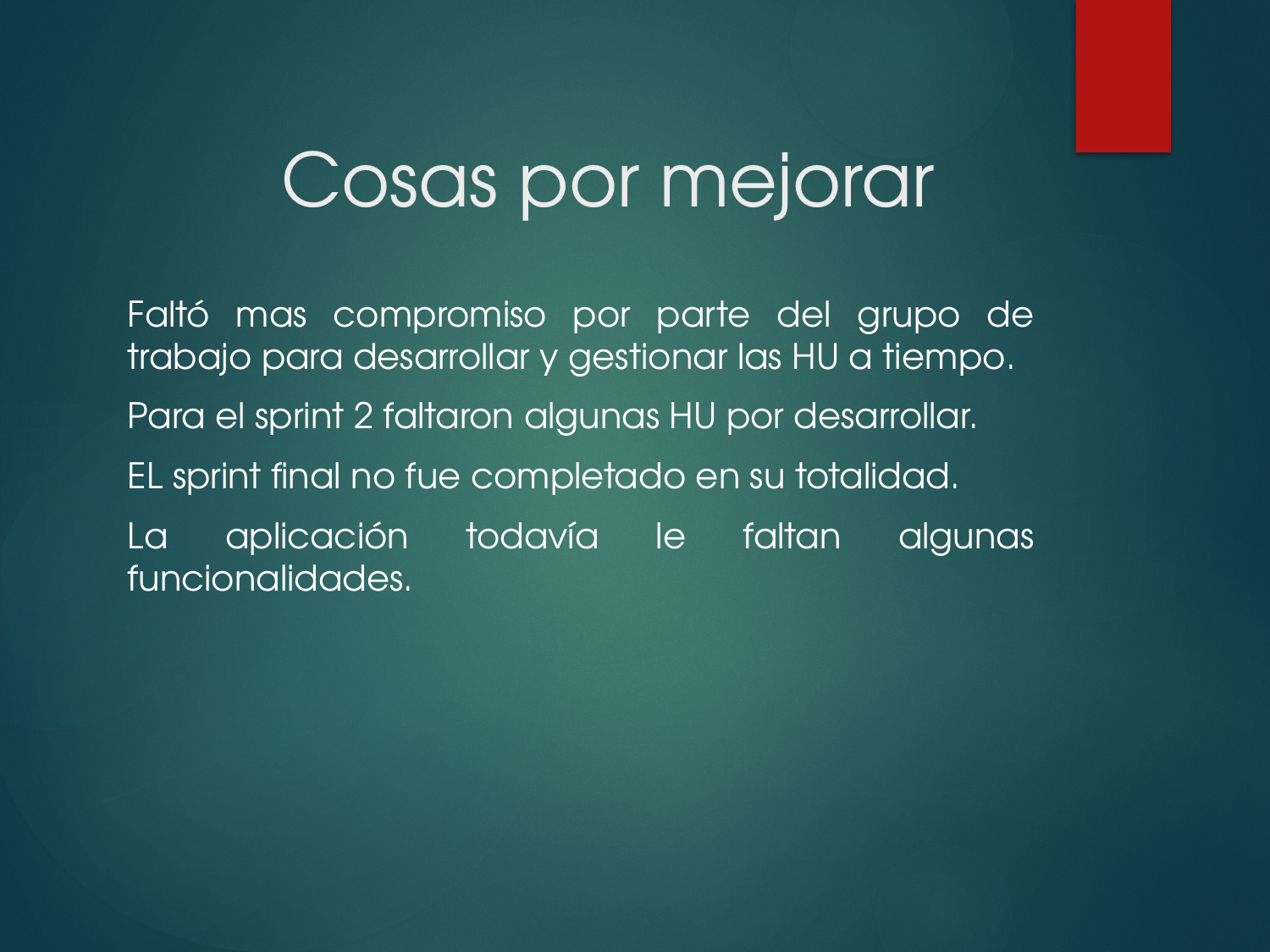

# Cosas por mejorar
Faltó mas compromiso por parte del grupo de trabajo para desarrollar y gestionar las HU a tiempo.
Para el sprint 2 faltaron algunas HU por desarrollar.
EL sprint final no fue completado en su totalidad.
La aplicación todavía le faltan algunas funcionalidades.